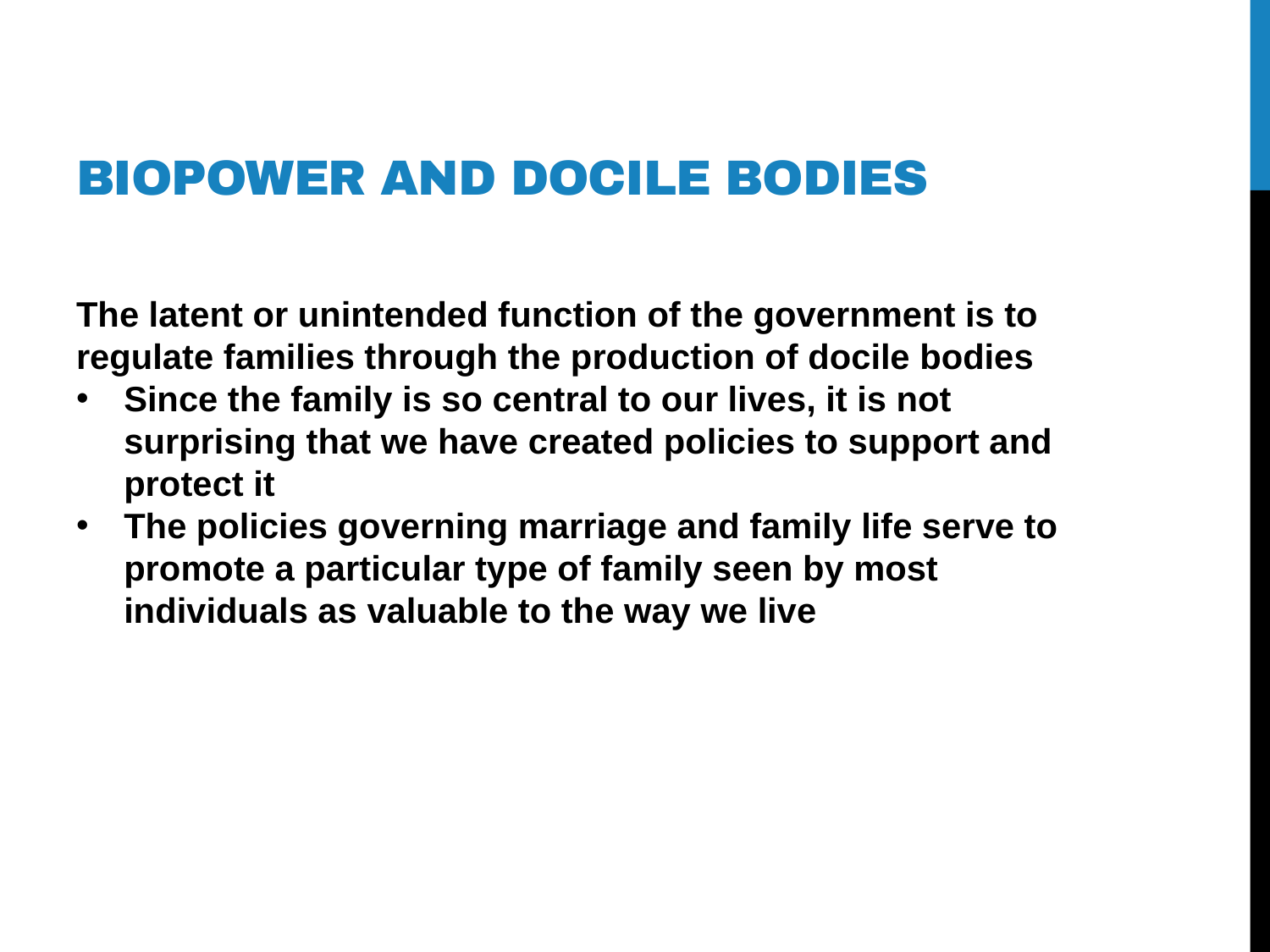

# Biopower and docile bodies

The latent or unintended function of the government is to regulate families through the production of docile bodies
Since the family is so central to our lives, it is not surprising that we have created policies to support and protect it
The policies governing marriage and family life serve to promote a particular type of family seen by most individuals as valuable to the way we live